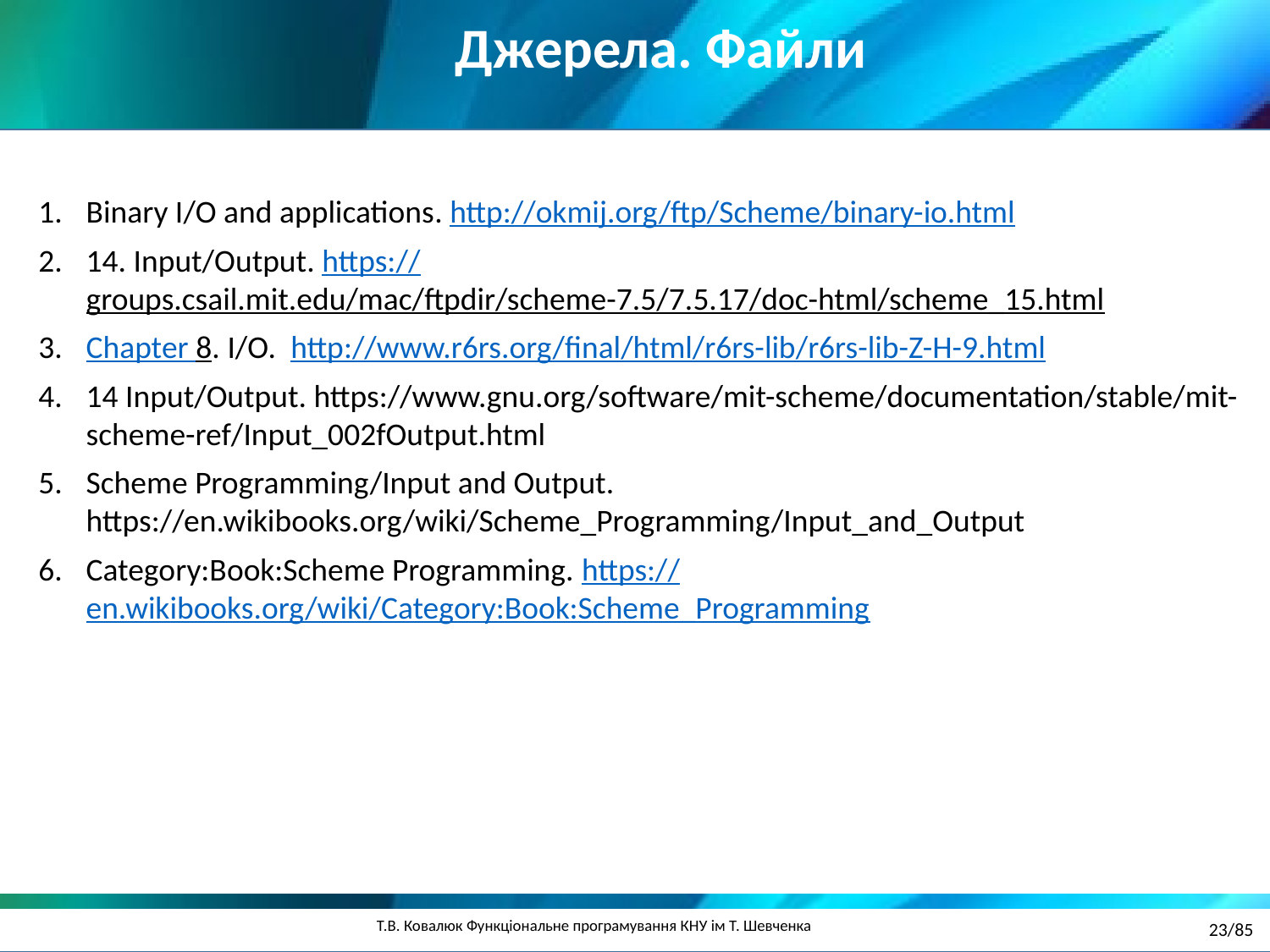

Джерела. Файли
Binary I/O and applications. http://okmij.org/ftp/Scheme/binary-io.html
14. Input/Output. https://groups.csail.mit.edu/mac/ftpdir/scheme-7.5/7.5.17/doc-html/scheme_15.html
Chapter 8. I/O.  http://www.r6rs.org/final/html/r6rs-lib/r6rs-lib-Z-H-9.html
14 Input/Output. https://www.gnu.org/software/mit-scheme/documentation/stable/mit-scheme-ref/Input_002fOutput.html
Scheme Programming/Input and Output. https://en.wikibooks.org/wiki/Scheme_Programming/Input_and_Output
Category:Book:Scheme Programming. https://en.wikibooks.org/wiki/Category:Book:Scheme_Programming

23/85